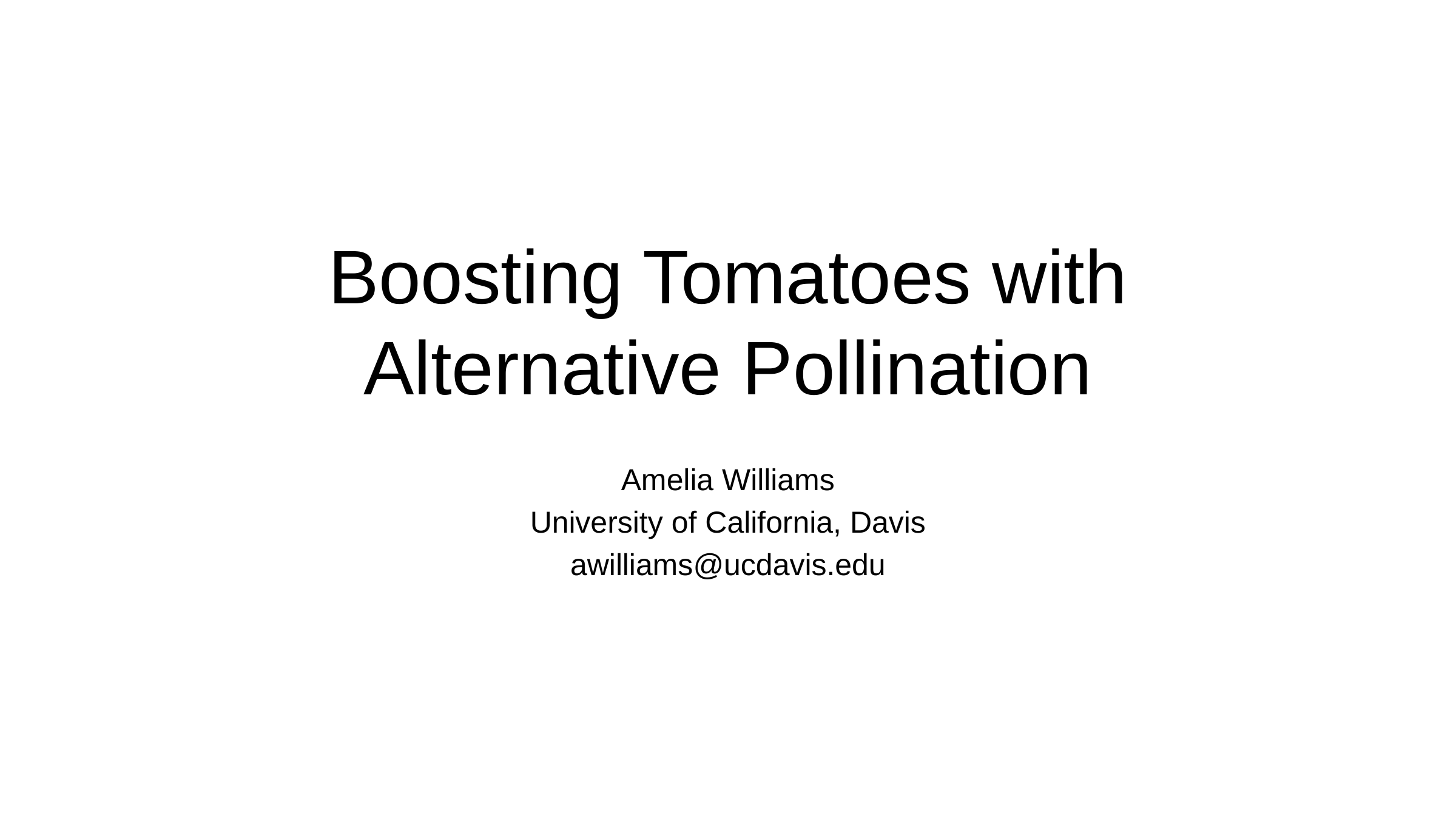

# Boosting Tomatoes with Alternative Pollination
Amelia Williams
University of California, Davis
awilliams@ucdavis.edu